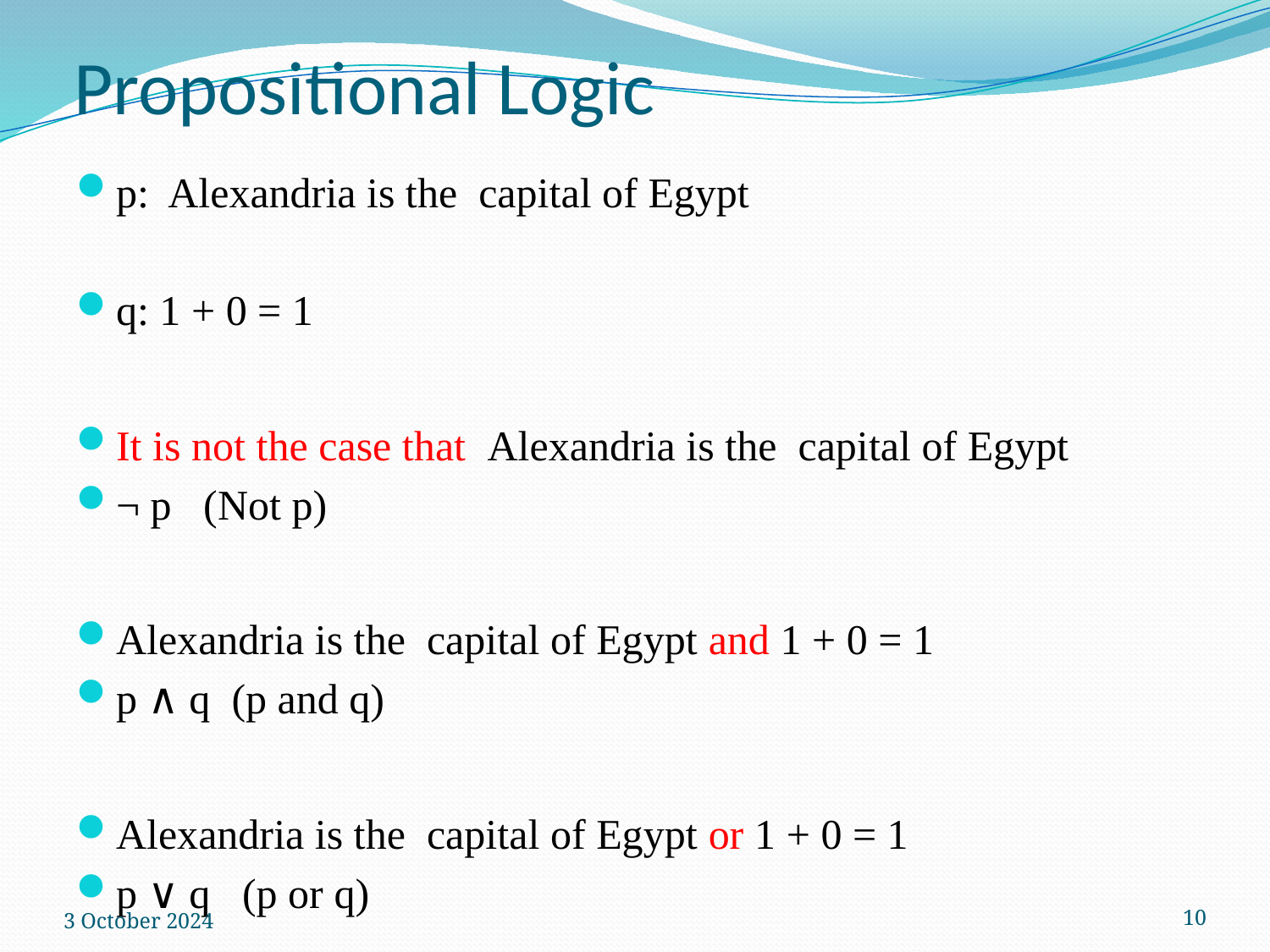

# Propositional Logic
p:  Alexandria is the  capital of Egypt

q: 1 + 0 = 1

It is not the case that  Alexandria is the  capital of Egypt
¬ p   (Not p)

Alexandria is the  capital of Egypt and 1 + 0 = 1
p ∧ q  (p and q)

Alexandria is the  capital of Egypt or 1 + 0 = 1
p ∨ q   (p or q)

3 October 2024
10